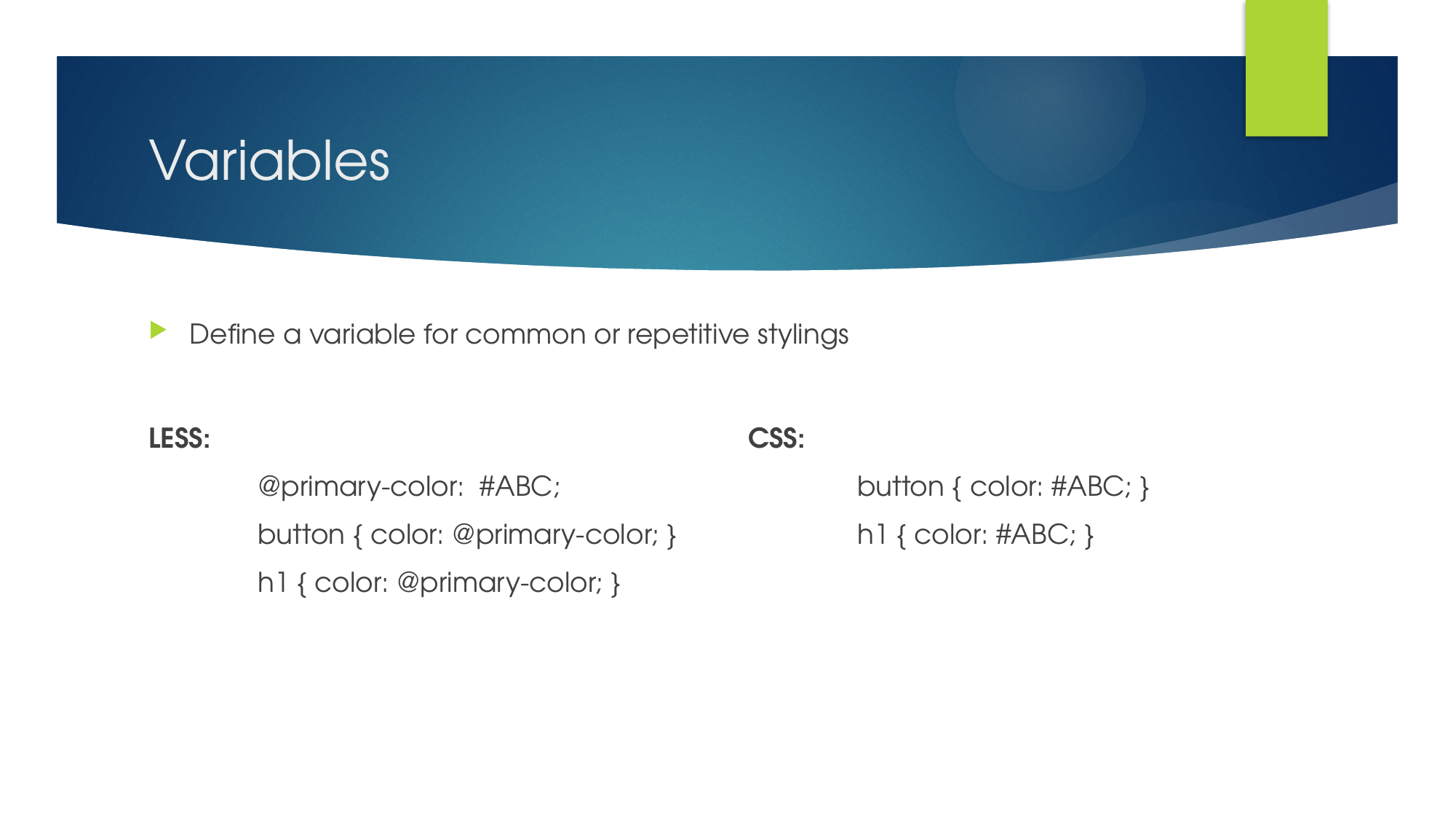

# Variables
Define a variable for common or repetitive stylings

LESS:
	@primary-color:  #ABC;
	button { color: @primary-color; }
	h1 { color: @primary-color; }
CSS:
	button { color: #ABC; }
	h1 { color: #ABC; }